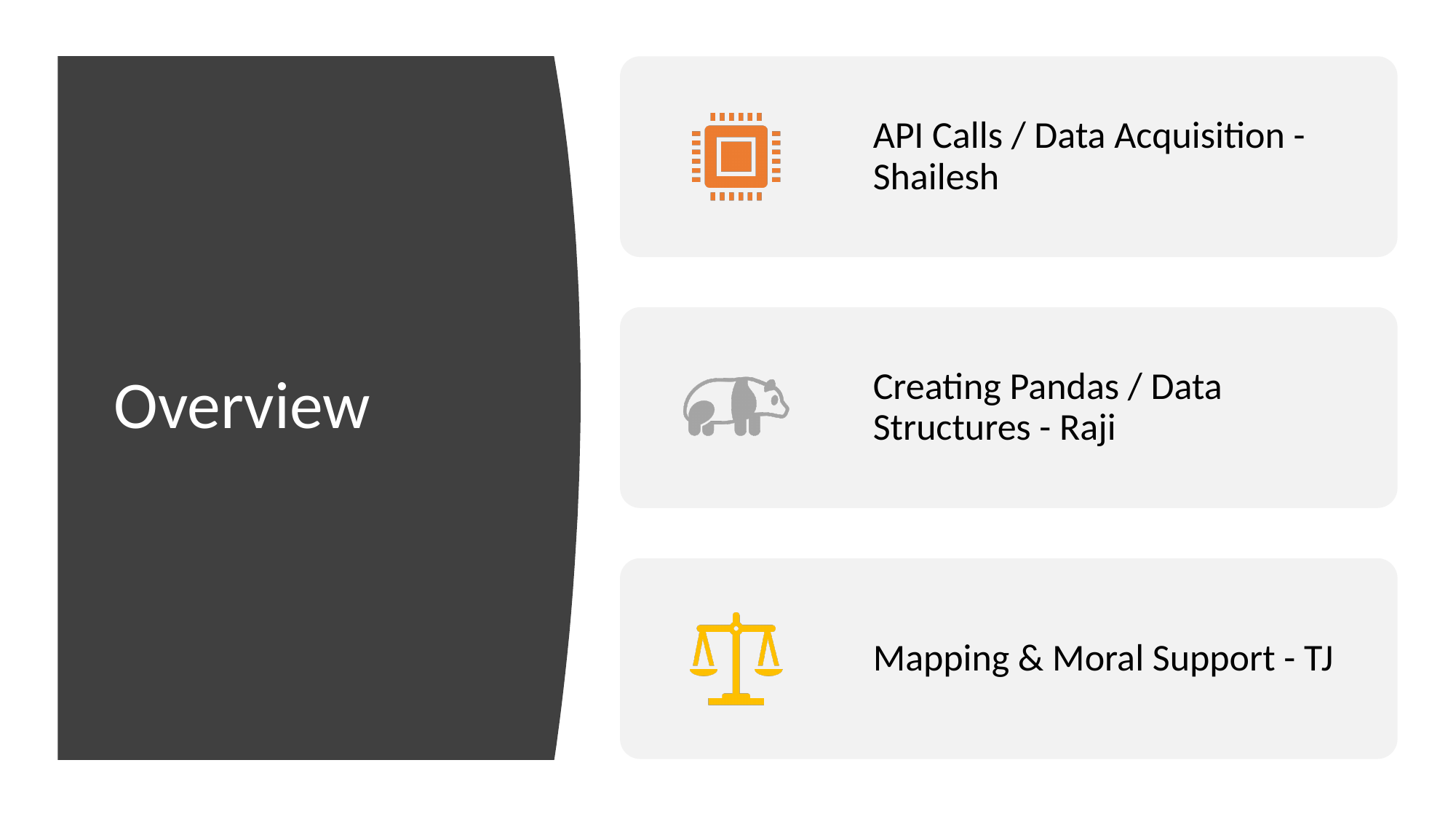

API Calls / Data Acquisition -Shailesh
Creating Pandas / Data Structures - Raji
Mapping & Moral Support - TJ

# Overview